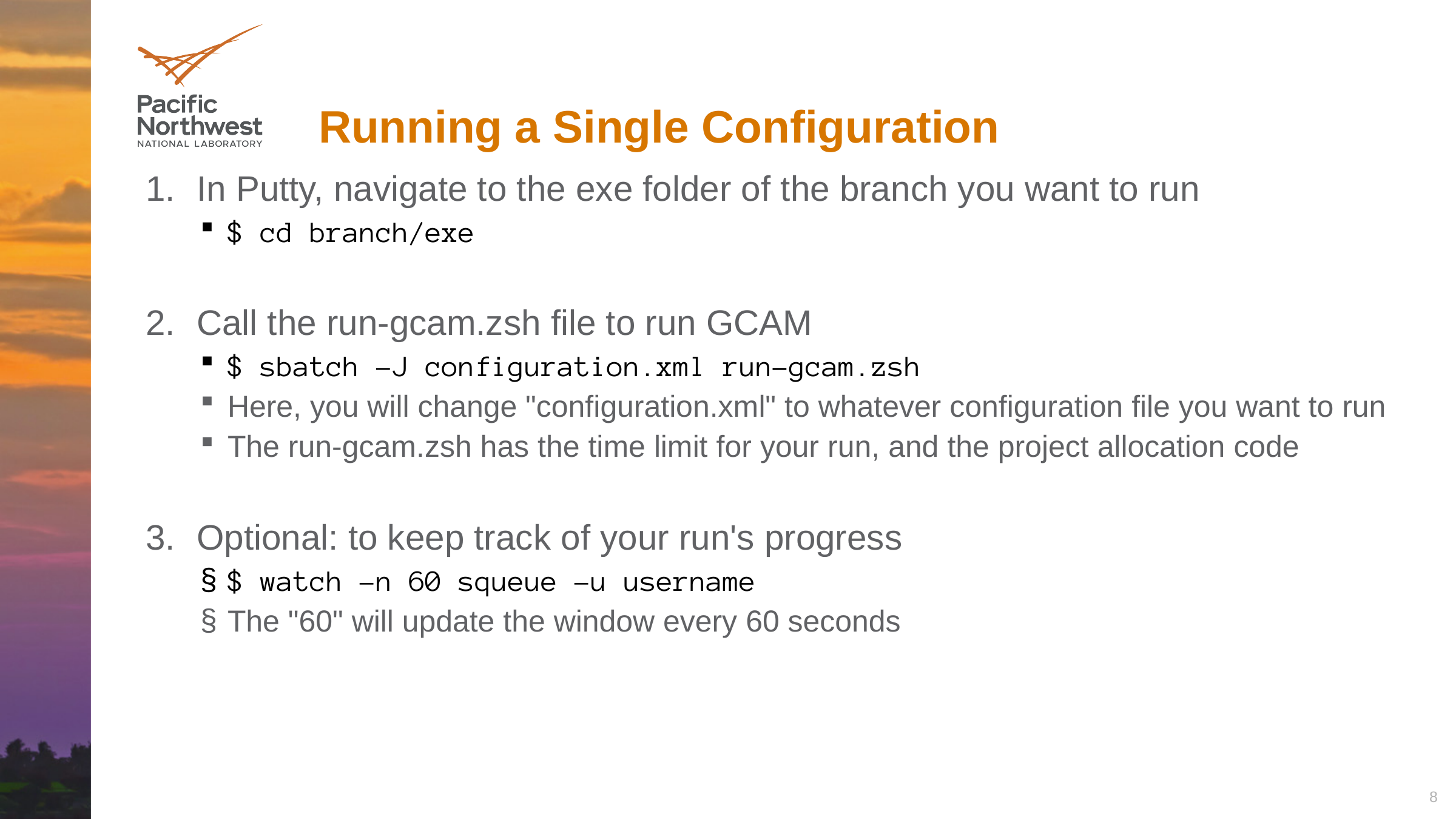

# Running a Single Configuration
In Putty, navigate to the exe folder of the branch you want to run
$ cd branch/exe

Call the run-gcam.zsh file to run GCAM
$ sbatch –J configuration.xml run-gcam.zsh
Here, you will change "configuration.xml" to whatever configuration file you want to run
The run-gcam.zsh has the time limit for your run, and the project allocation code

Optional: to keep track of your run's progress
$ watch –n 60 squeue –u username
The "60" will update the window every 60 seconds

8